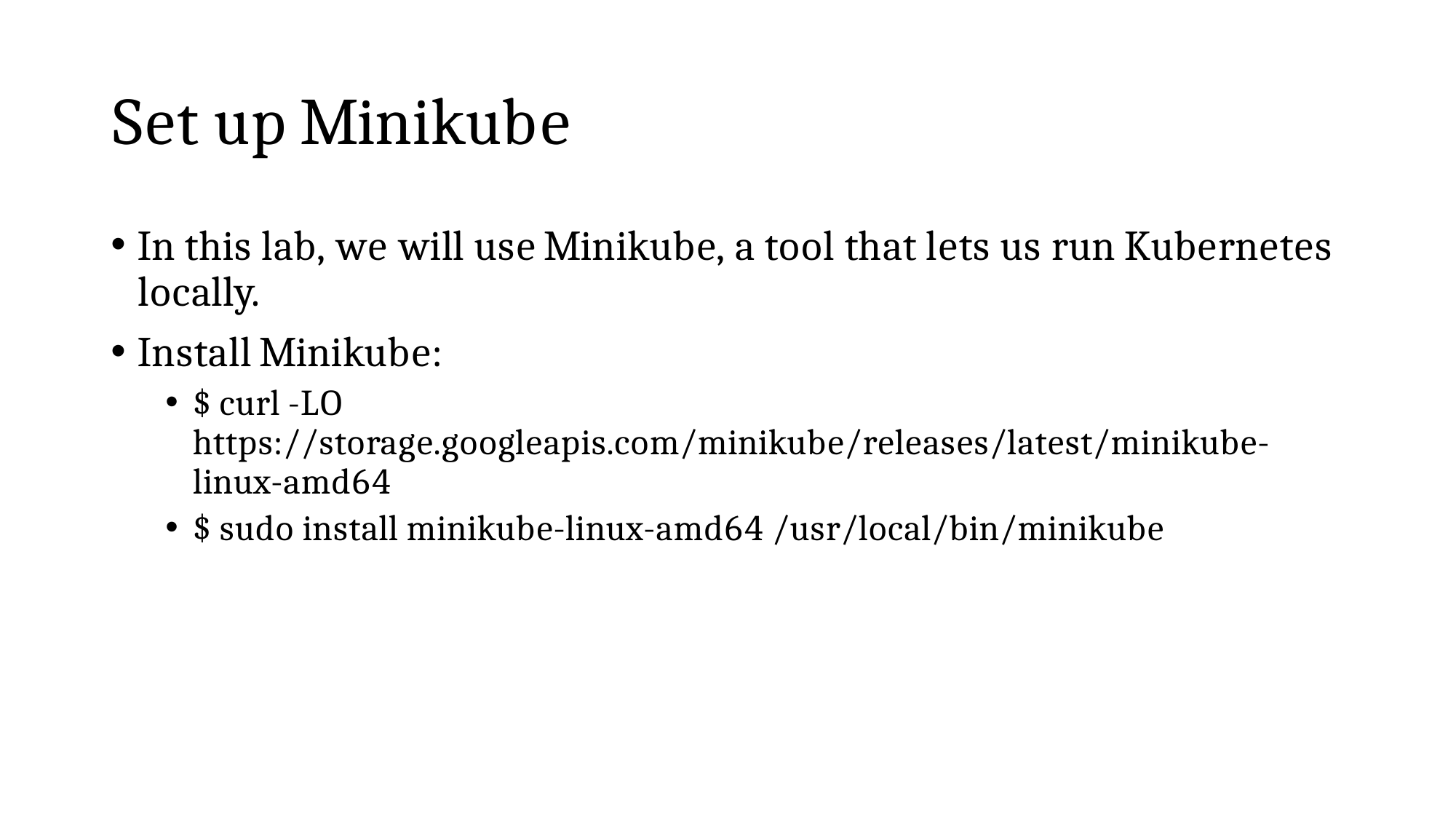

# Set up Minikube
In this lab, we will use Minikube, a tool that lets us run Kubernetes locally.
Install Minikube:
$ curl -LO https://storage.googleapis.com/minikube/releases/latest/minikube-linux-amd64
$ sudo install minikube-linux-amd64 /usr/local/bin/minikube